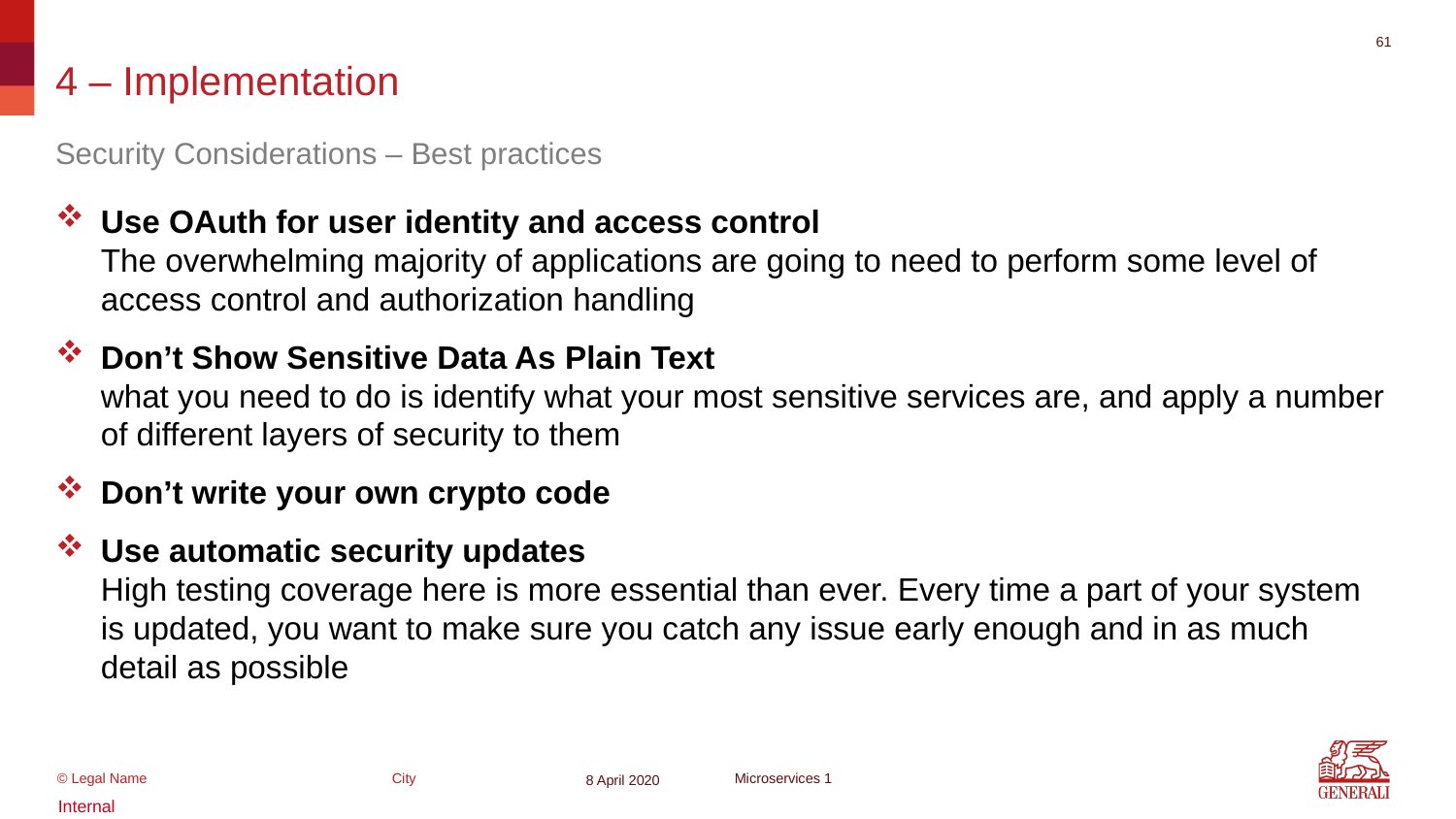

61
# 4 – Implementation
Security Considerations – Best practices
Use OAuth for user identity and access control
The overwhelming majority of applications are going to need to perform some level of access control and authorization handling

Don’t Show Sensitive Data As Plain Text
what you need to do is identify what your most sensitive services are, and apply a number of different layers of security to them

Don’t write your own crypto code

Use automatic security updates
High testing coverage here is more essential than ever. Every time a part of your system is updated, you want to make sure you catch any issue early enough and in as much detail as possible

8 April 2020
Microservices 1